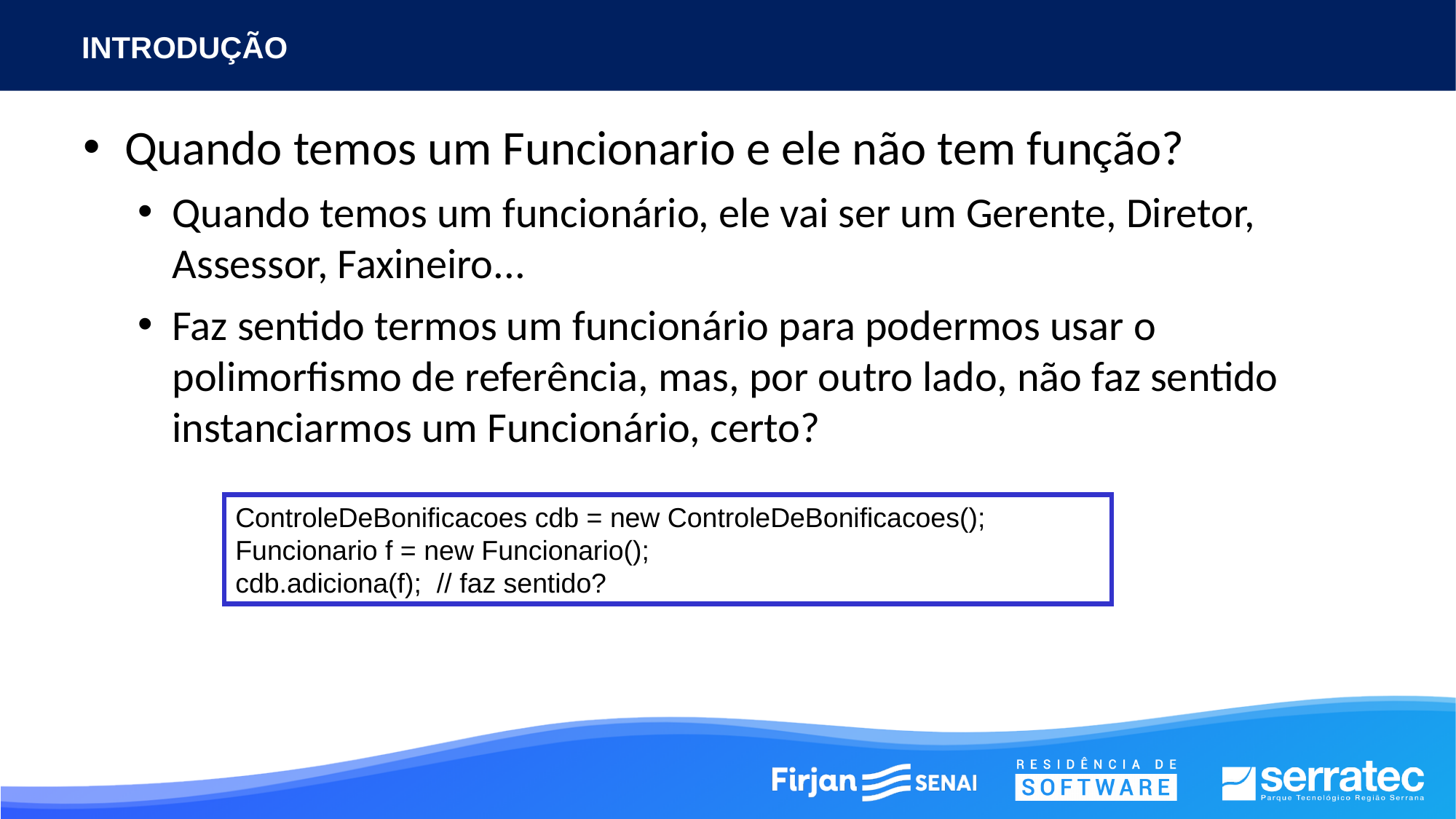

# INTRODUÇÃO
Quando temos um Funcionario e ele não tem função?
Quando temos um funcionário, ele vai ser um Gerente, Diretor, Assessor, Faxineiro...
Faz sentido termos um funcionário para podermos usar o polimorfismo de referência, mas, por outro lado, não faz sentido instanciarmos um Funcionário, certo?
ControleDeBonificacoes cdb = new ControleDeBonificacoes();
Funcionario f = new Funcionario();
cdb.adiciona(f);  // faz sentido?